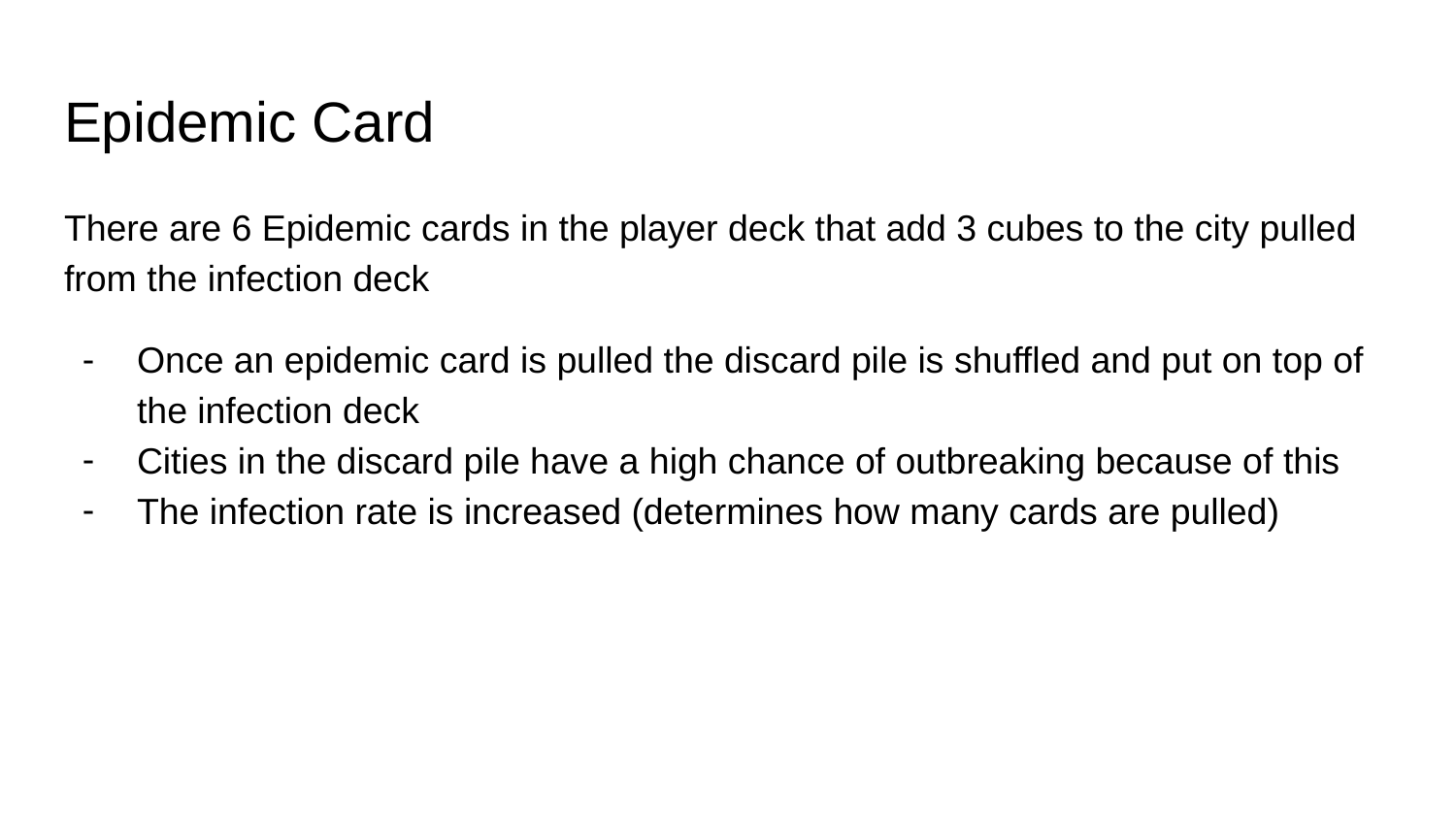

# Epidemic Card
There are 6 Epidemic cards in the player deck that add 3 cubes to the city pulled from the infection deck
Once an epidemic card is pulled the discard pile is shuffled and put on top of the infection deck
Cities in the discard pile have a high chance of outbreaking because of this
The infection rate is increased (determines how many cards are pulled)